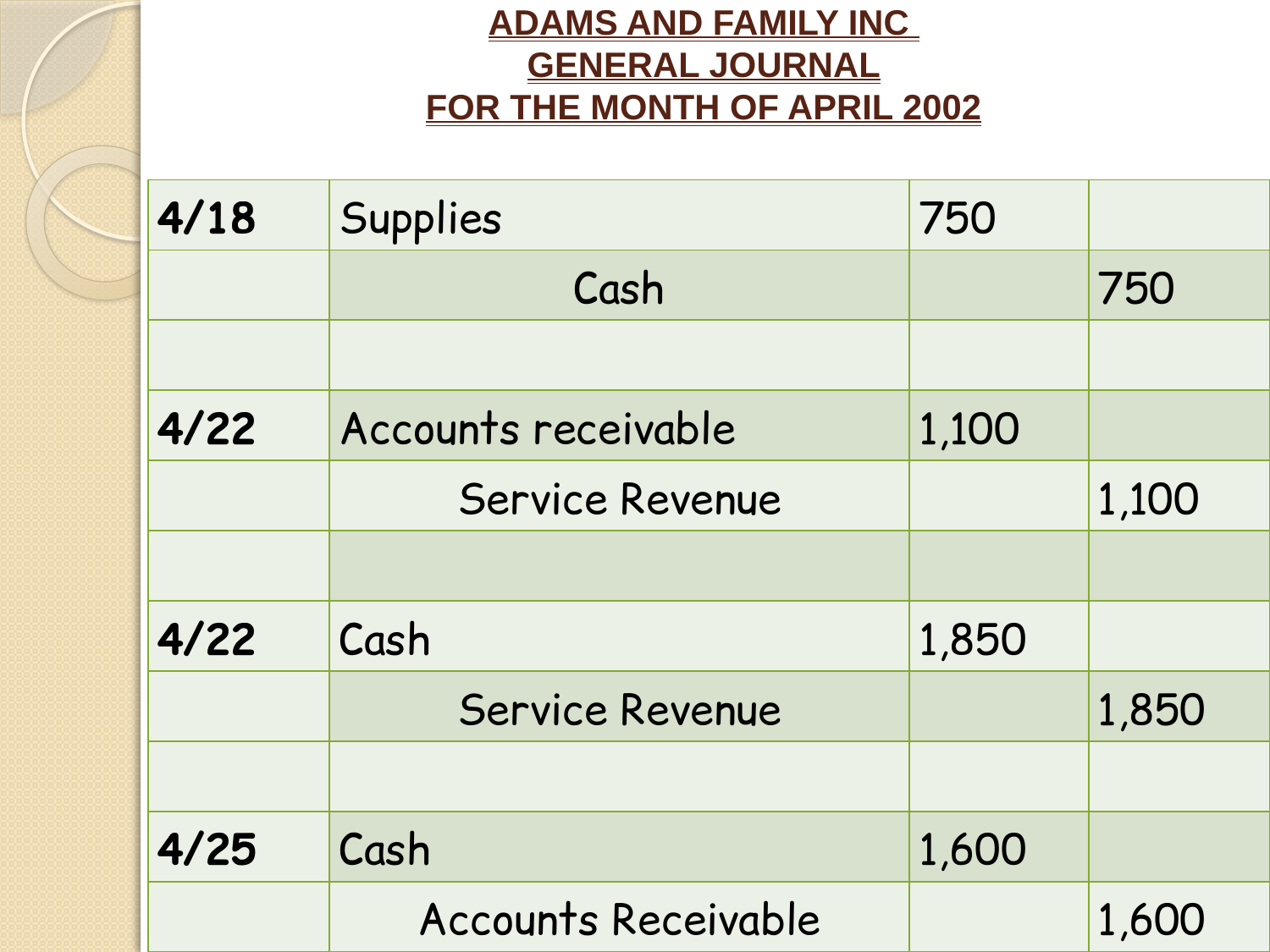

# ADAMS AND FAMILY INC GENERAL JOURNAL FOR THE MONTH OF APRIL 2002
| 4/18 | Supplies | 750 |  |
| --- | --- | --- | --- |
|  | Cash |  | 750 |
|  |  |  |  |
| 4/22 | Accounts receivable | 1,100 |  |
|  | Service Revenue |  | 1,100 |
|  |  |  |  |
| 4/22 | Cash | 1,850 |  |
|  | Service Revenue |  | 1,850 |
|  |  |  |  |
| 4/25 | Cash | 1,600 |  |
|  | Accounts Receivable |  | 1,600 |